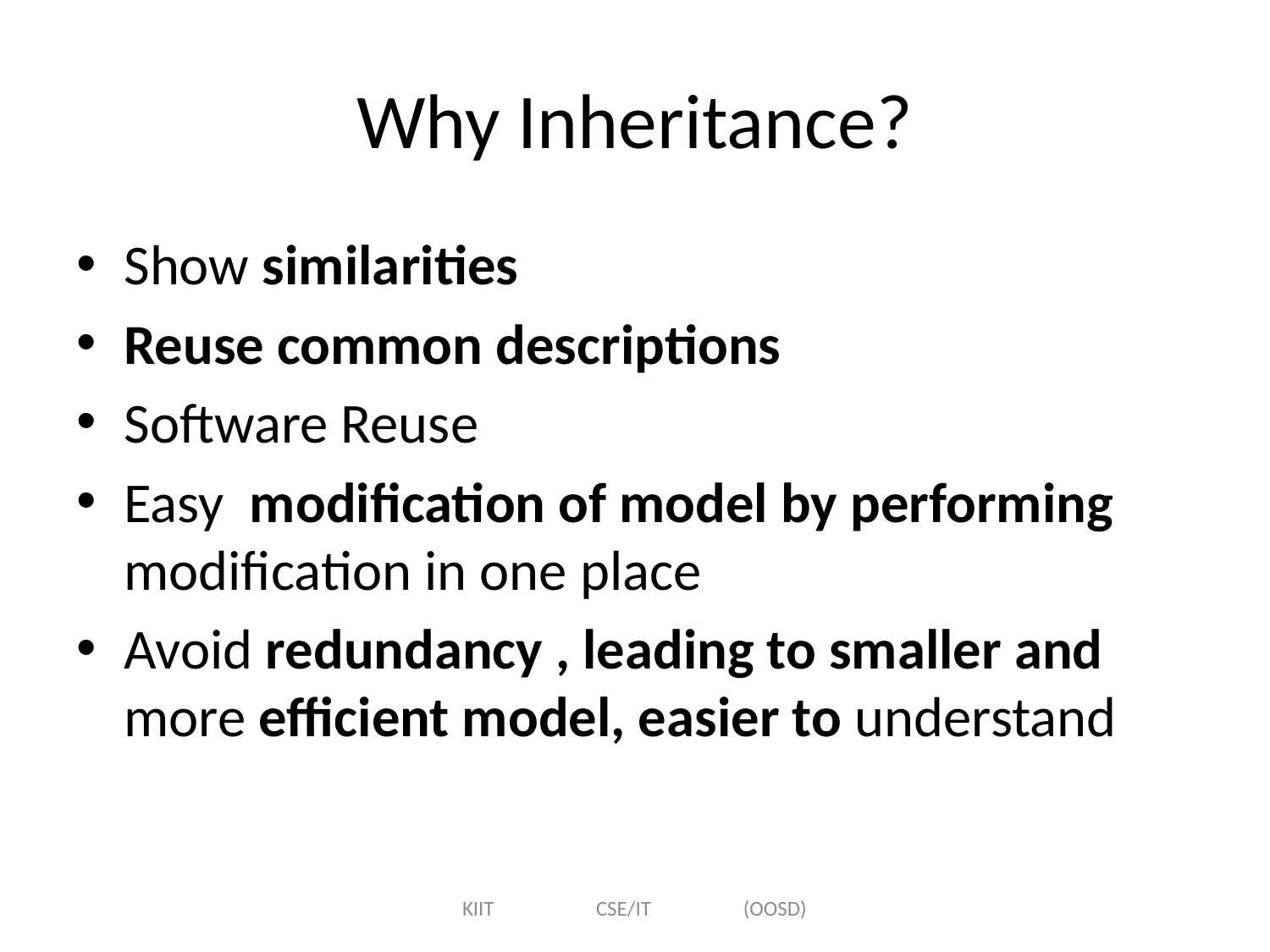

# Why Inheritance?
Show similarities
Reuse common descriptions
Software Reuse
Easy  modification of model by performing modification in one place
Avoid redundancy , leading to smaller and more efficient model, easier to understand

KIIT                     CSE/IT                   (OOSD)
33